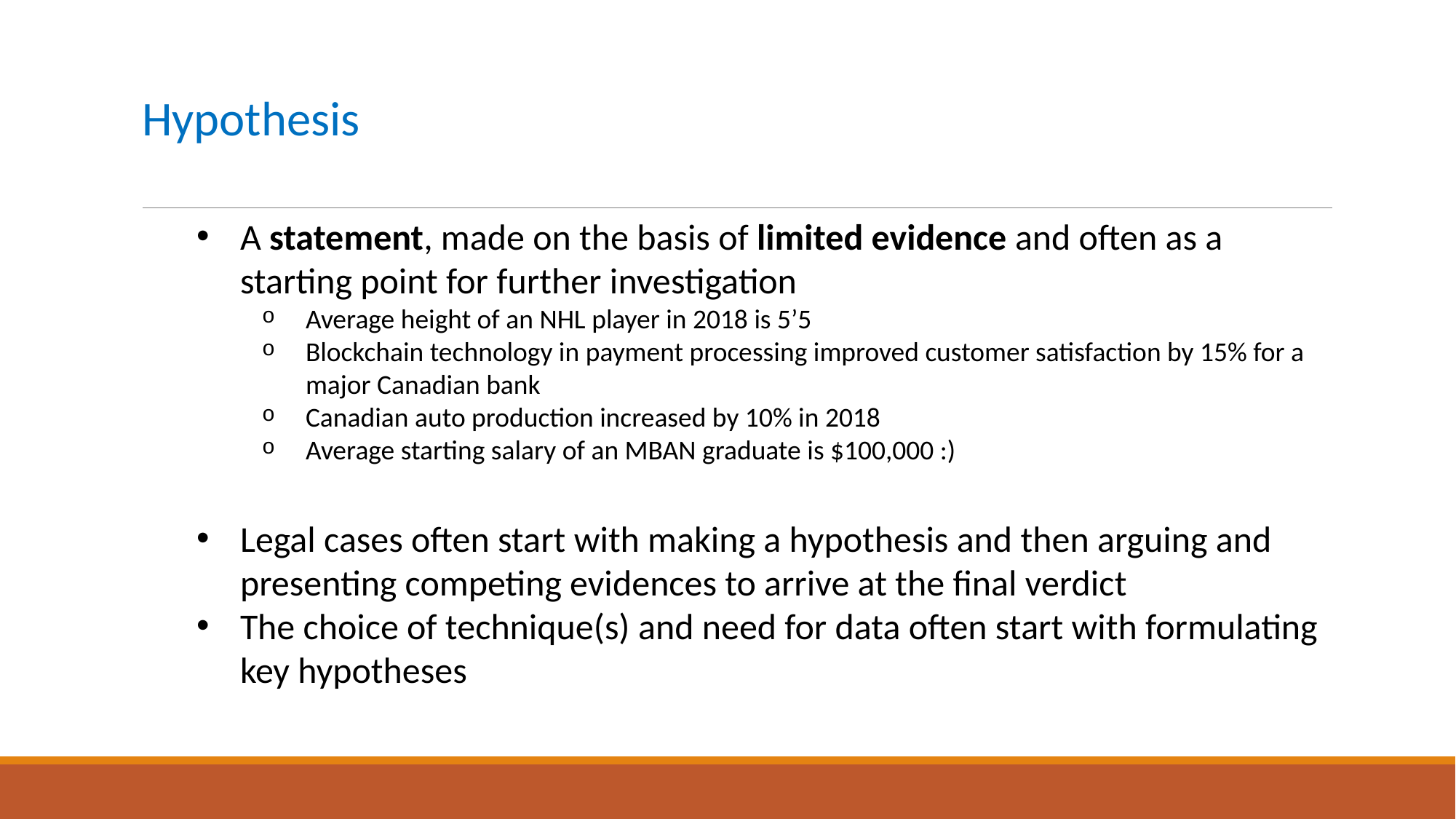

# Hypothesis
A statement, made on the basis of limited evidence and often as a starting point for further investigation
Average height of an NHL player in 2018 is 5’5
Blockchain technology in payment processing improved customer satisfaction by 15% for a major Canadian bank
Canadian auto production increased by 10% in 2018
Average starting salary of an MBAN graduate is $100,000 :)

Legal cases often start with making a hypothesis and then arguing and presenting competing evidences to arrive at the final verdict
The choice of technique(s) and need for data often start with formulating key hypotheses